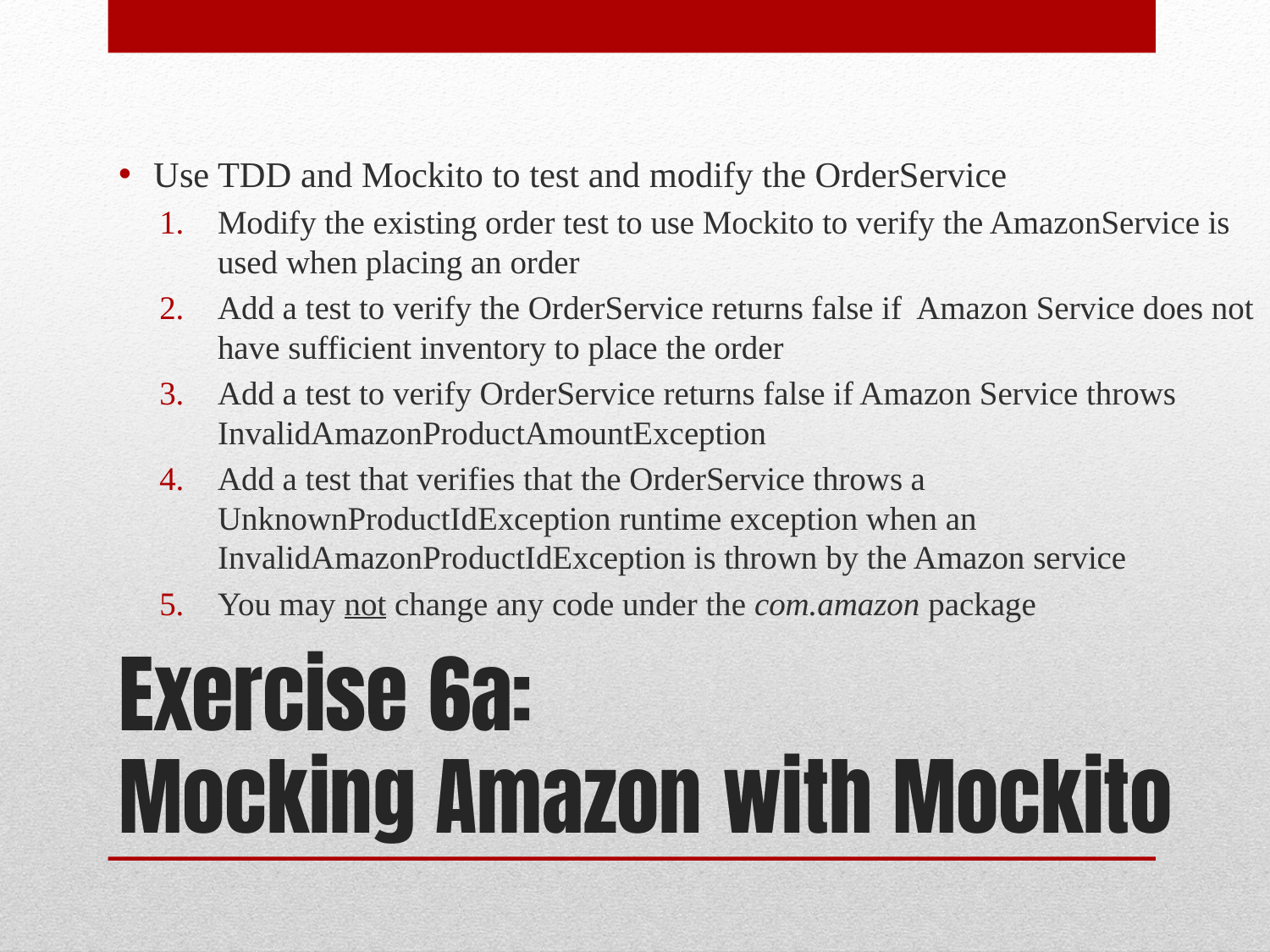

Use TDD and Mockito to test and modify the OrderService
Modify the existing order test to use Mockito to verify the AmazonService is used when placing an order
Add a test to verify the OrderService returns false if  Amazon Service does not have sufficient inventory to place the order
Add a test to verify OrderService returns false if Amazon Service throws InvalidAmazonProductAmountException
Add a test that verifies that the OrderService throws a UnknownProductIdException runtime exception when an InvalidAmazonProductIdException is thrown by the Amazon service
You may not change any code under the com.amazon package

# Exercise 6a: Mocking Amazon with Mockito